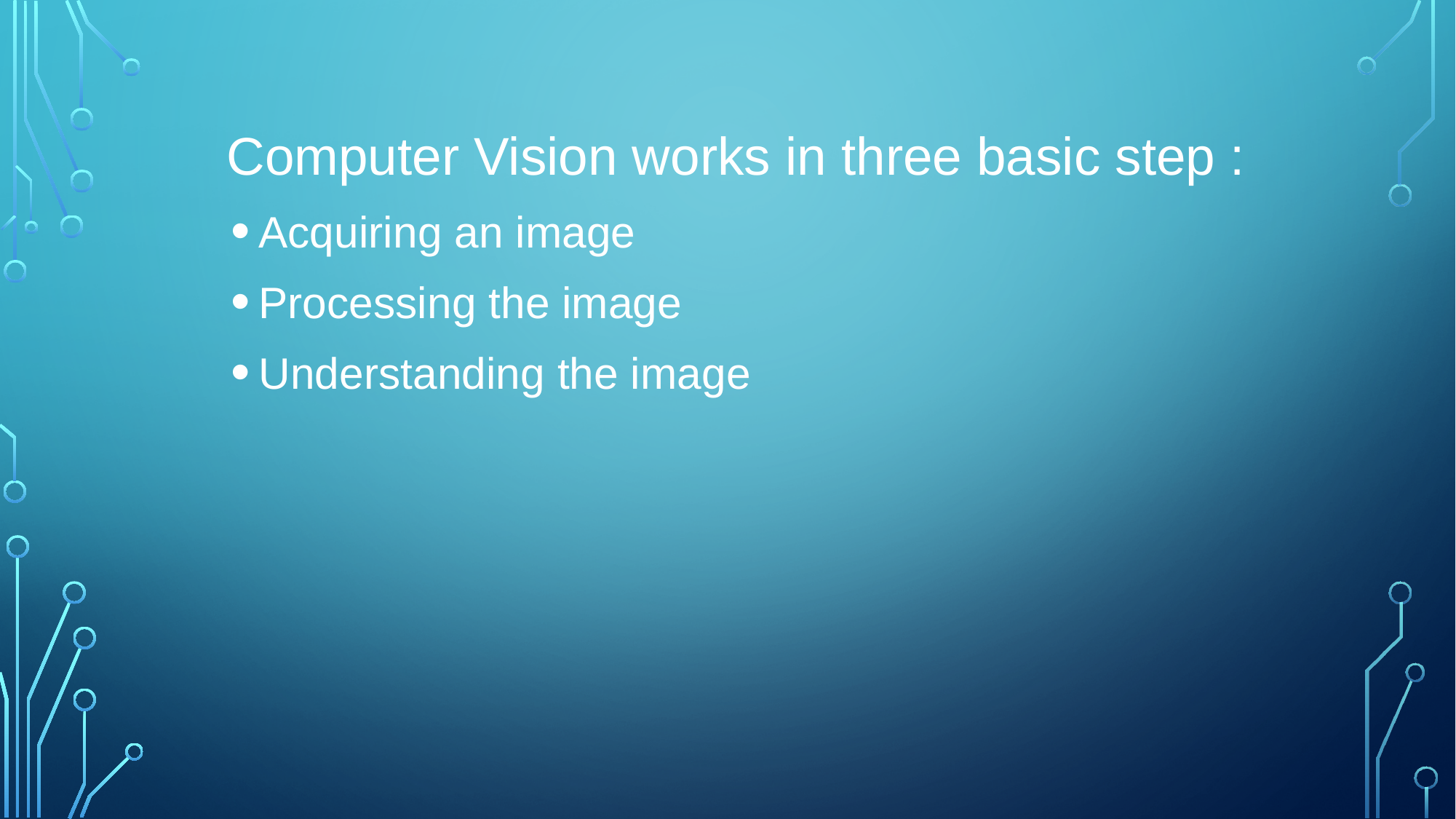

Computer Vision works in three basic step :
Acquiring an image
Processing the image
Understanding the image